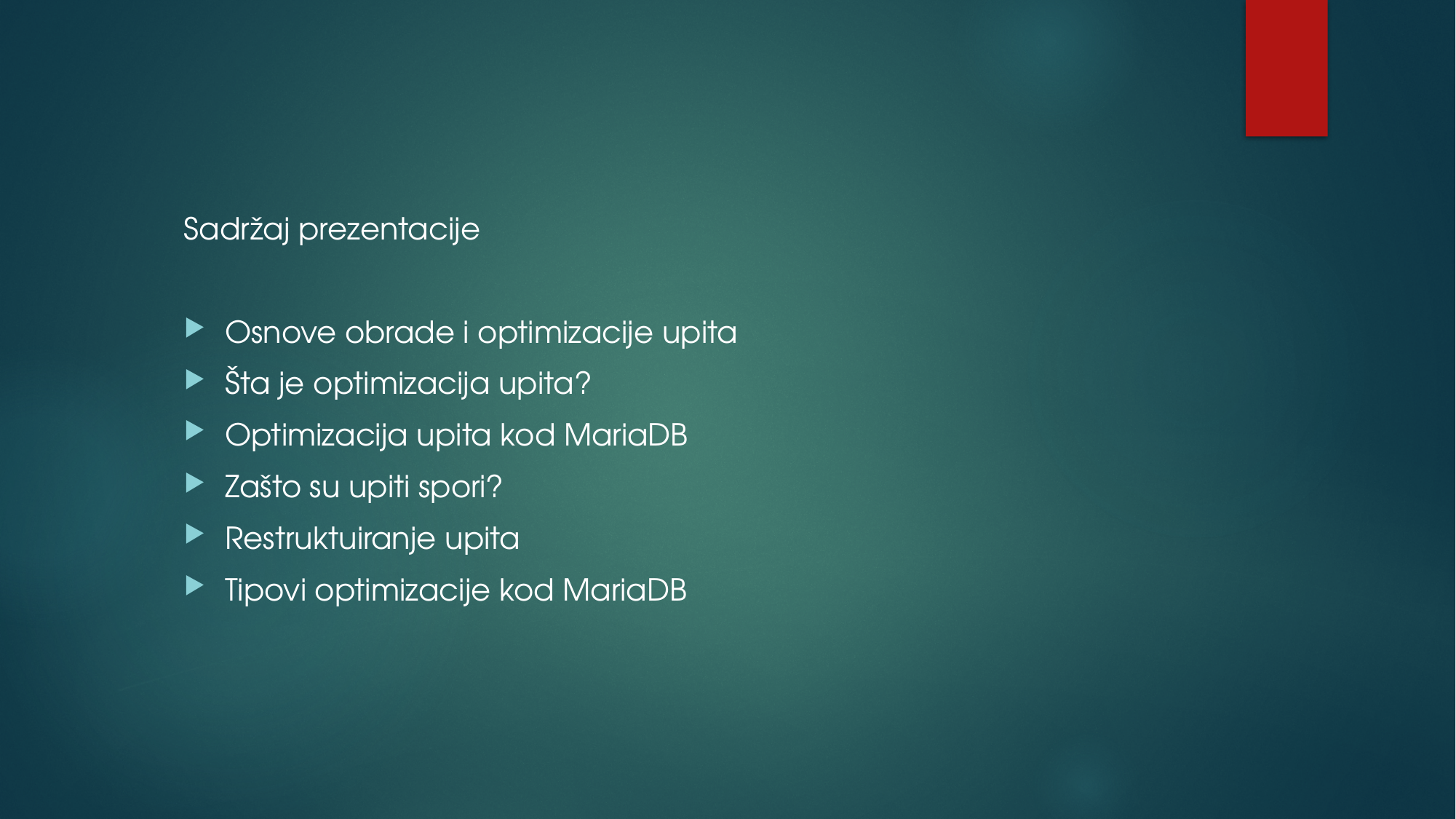

Sadržaj prezentacije

Osnove obrade i optimizacije upita
Šta je optimizacija upita?
Optimizacija upita kod MariaDB
Zašto su upiti spori?
Restruktuiranje upita
Tipovi optimizacije kod MariaDB